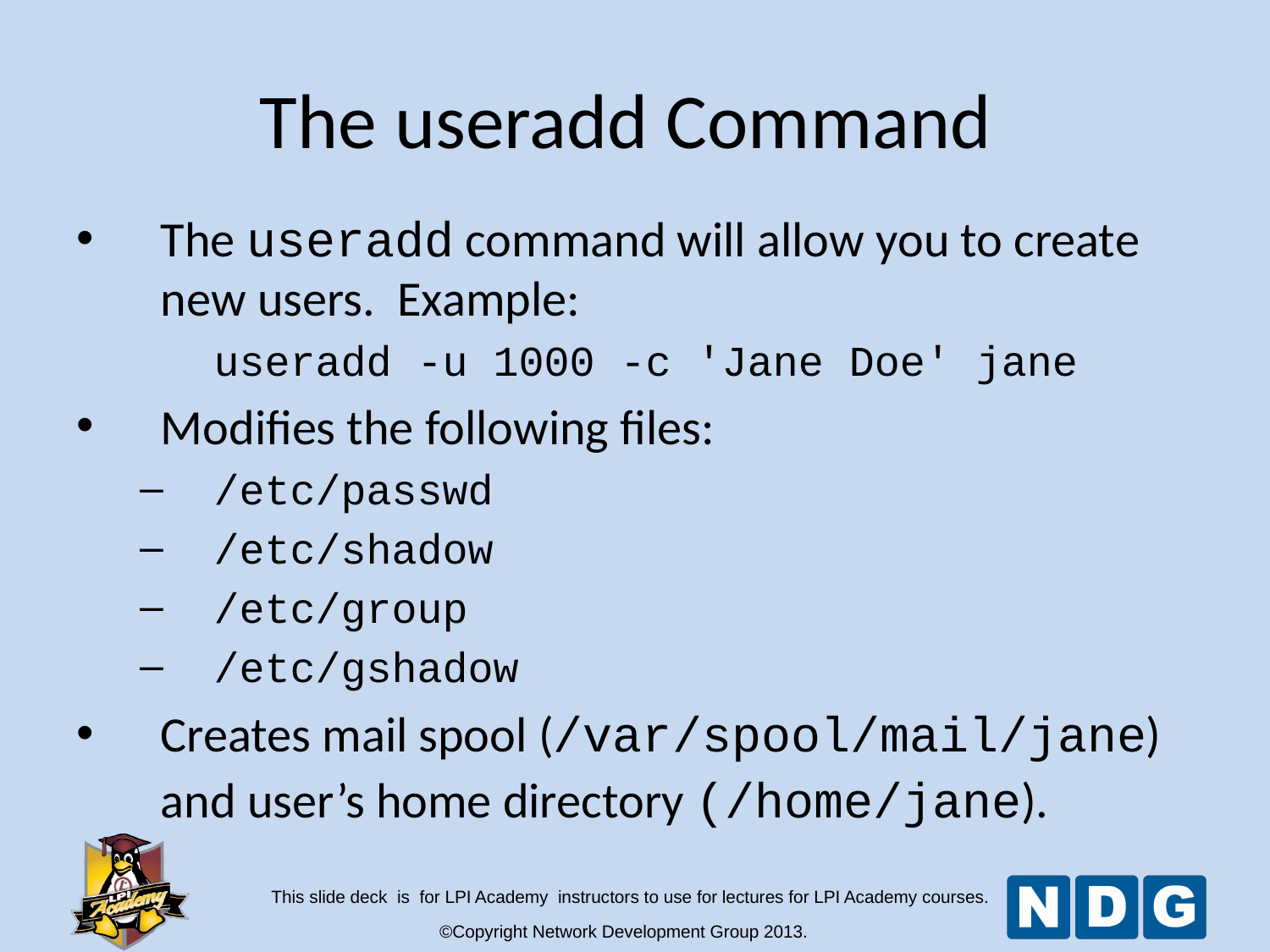

The useradd Command
The useradd command will allow you to create new users.  Example:
	useradd -u 1000 -c 'Jane Doe' jane
Modifies the following files:
/etc/passwd
/etc/shadow
/etc/group
/etc/gshadow
Creates mail spool (/var/spool/mail/jane) and user’s home directory (/home/jane).